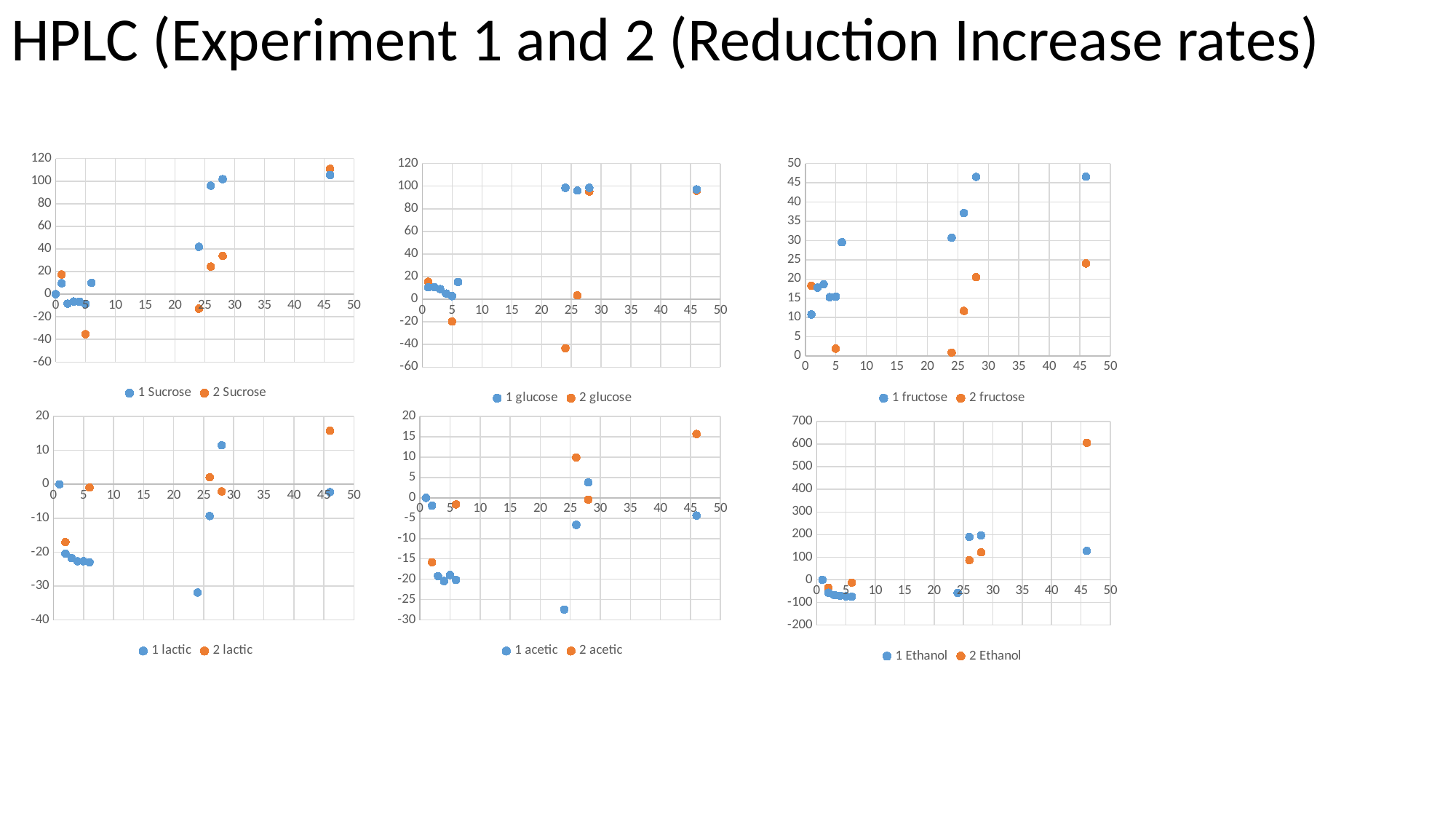

# HPLC (Experiment 1 and 2 (Reduction Increase rates)

### Chart

| Category | 1 | 2 |
|---|---|---|

### Chart

| Category | 1 | 2 |
|---|---|---|

### Chart

| Category | 1 | 2 |
|---|---|---|

### Chart

| Category | 1 | 2 |
|---|---|---|

### Chart

| Category | 1 | 2 |
|---|---|---|

### Chart

| Category | 1 | 2 |
|---|---|---|